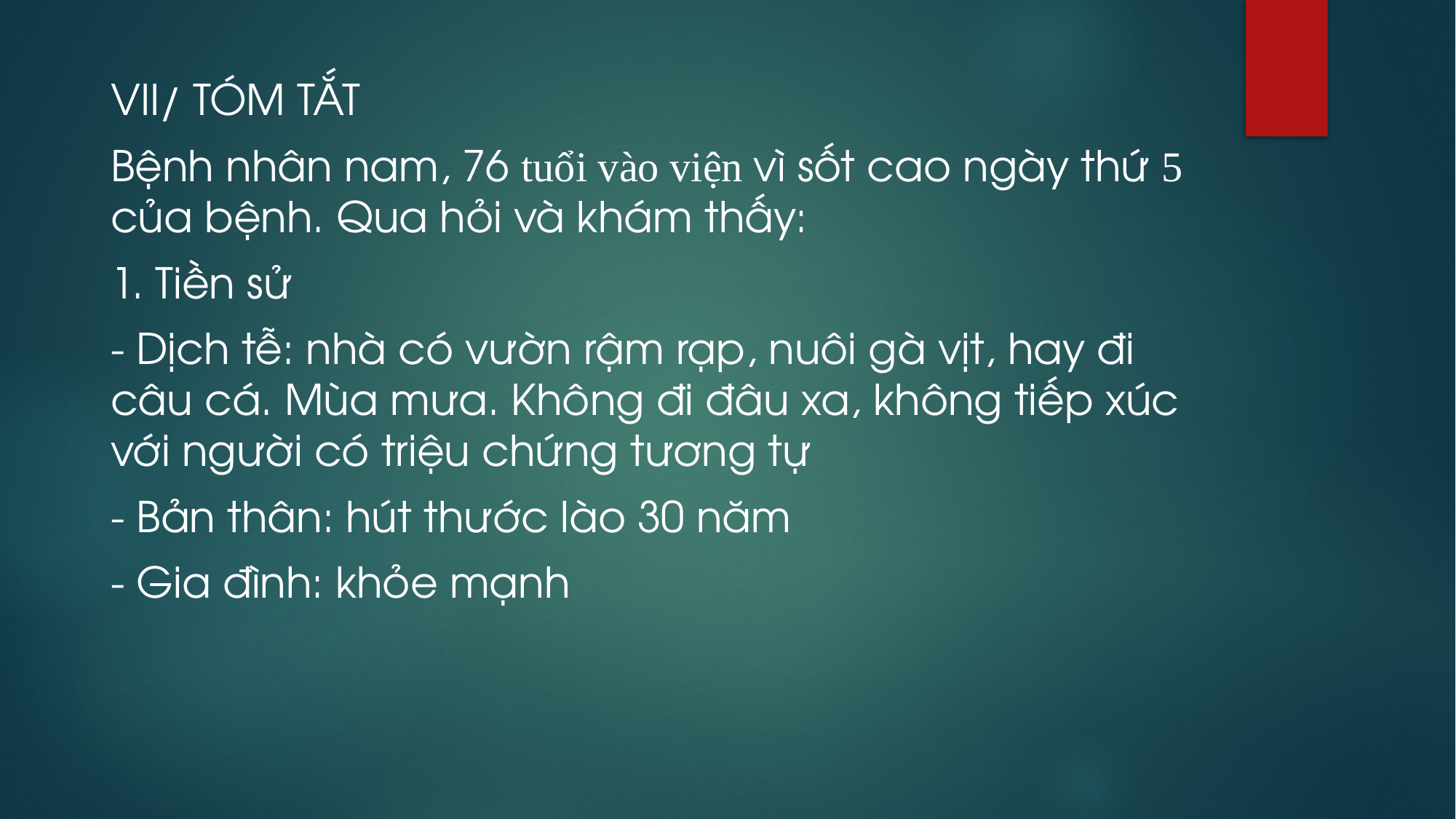

VII/ TÓM TẮT
Bệnh nhân nam, 76 tuổi vào viện vì sốt cao ngày thứ 5 của bệnh. Qua hỏi và khám thấy:
1. Tiền sử
- Dịch tễ: nhà có vườn rậm rạp, nuôi gà vịt, hay đi câu cá. Mùa mưa. Không đi đâu xa, không tiếp xúc với người có triệu chứng tương tự
- Bản thân: hút thước lào 30 năm
- Gia đình: khỏe mạnh